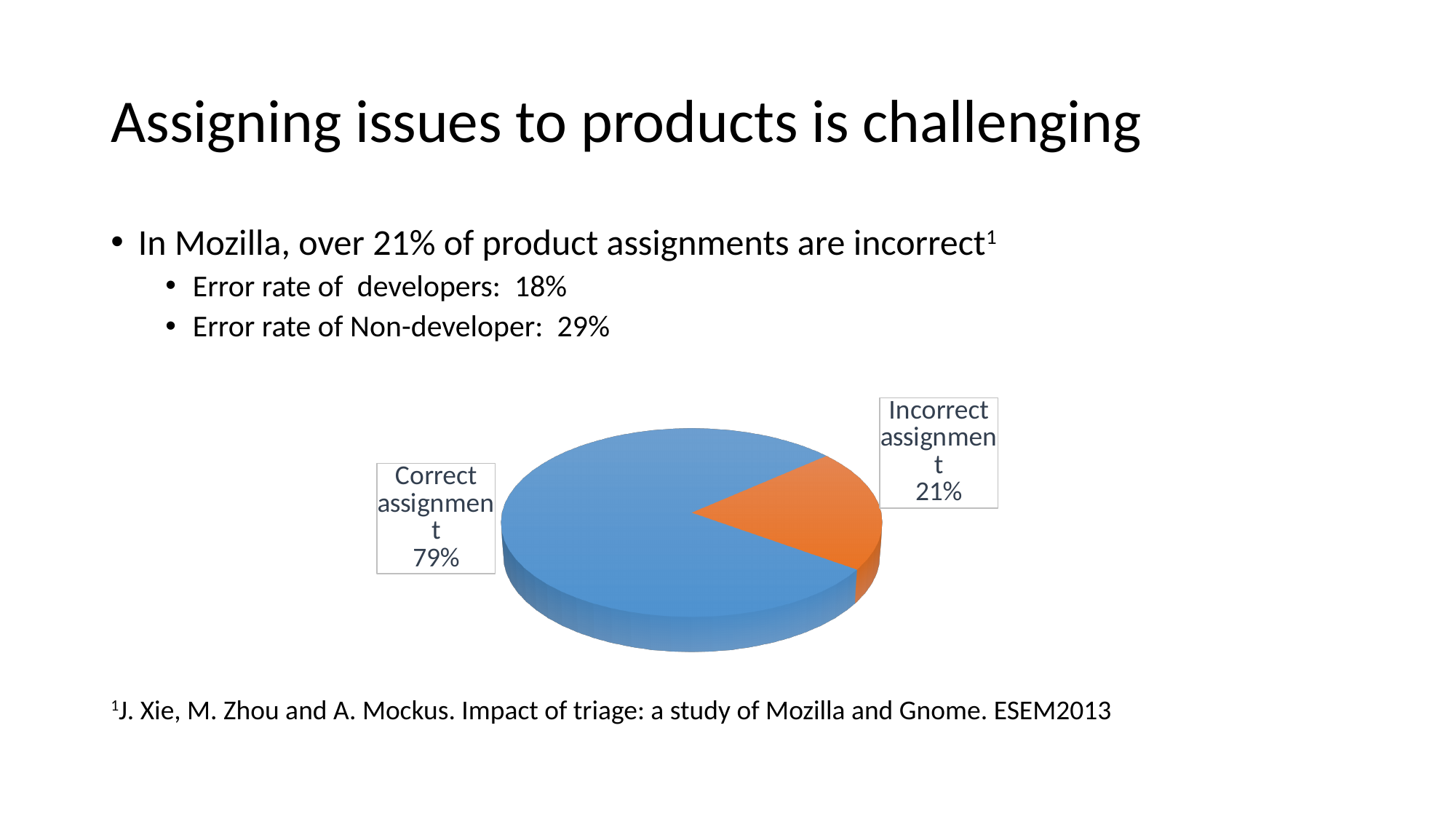

# Assigning issues to products is challenging
In Mozilla, over 21% of product assignments are incorrect1
Error rate of  developers:  18%
Error rate of Non-developer:  29%

[unsupported chart]

1J. Xie, M. Zhou and A. Mockus. Impact of triage: a study of Mozilla and Gnome. ESEM2013